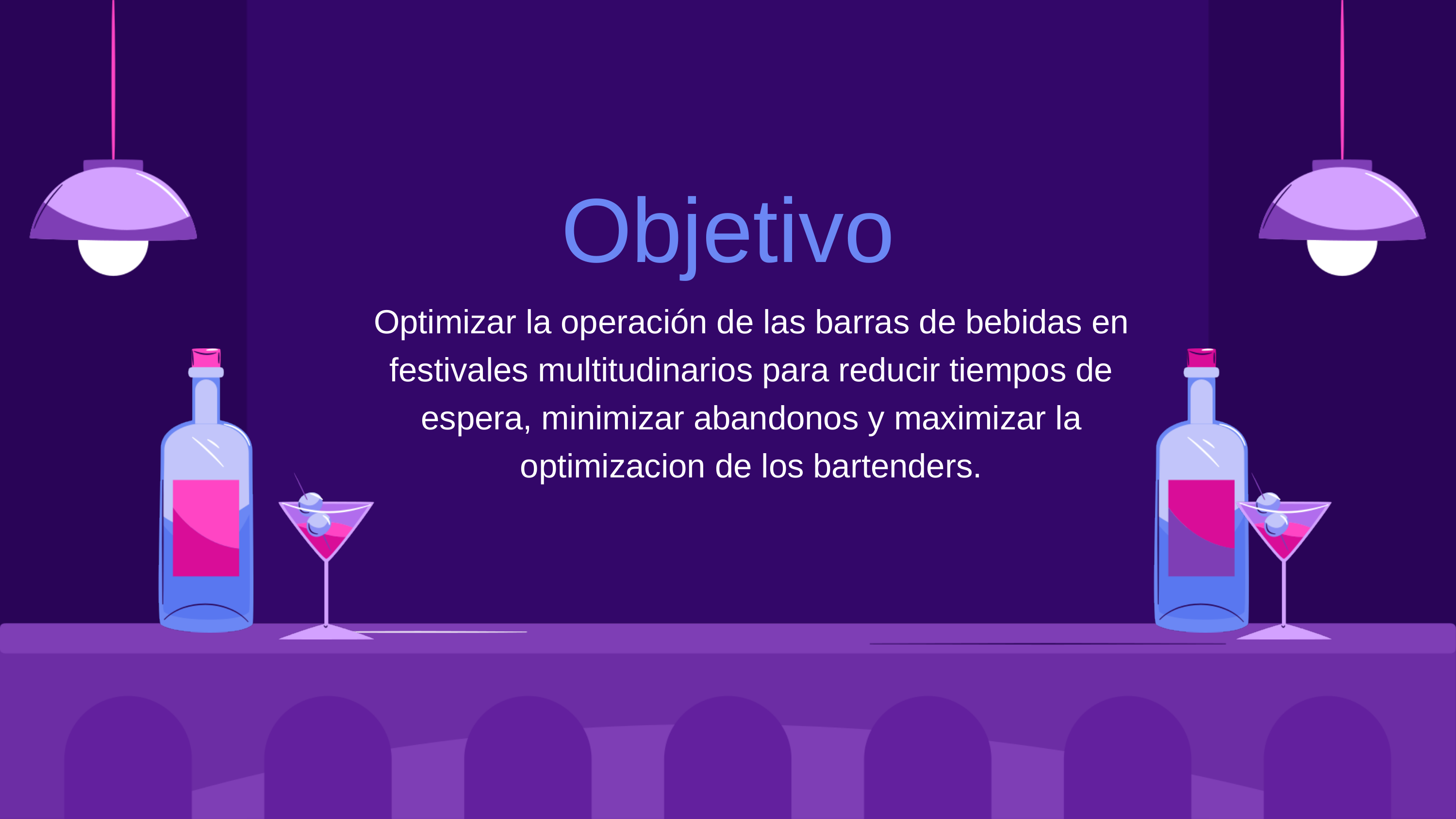

Objetivo
Optimizar la operación de las barras de bebidas en festivales multitudinarios para reducir tiempos de espera, minimizar abandonos y maximizar la optimizacion de los bartenders.